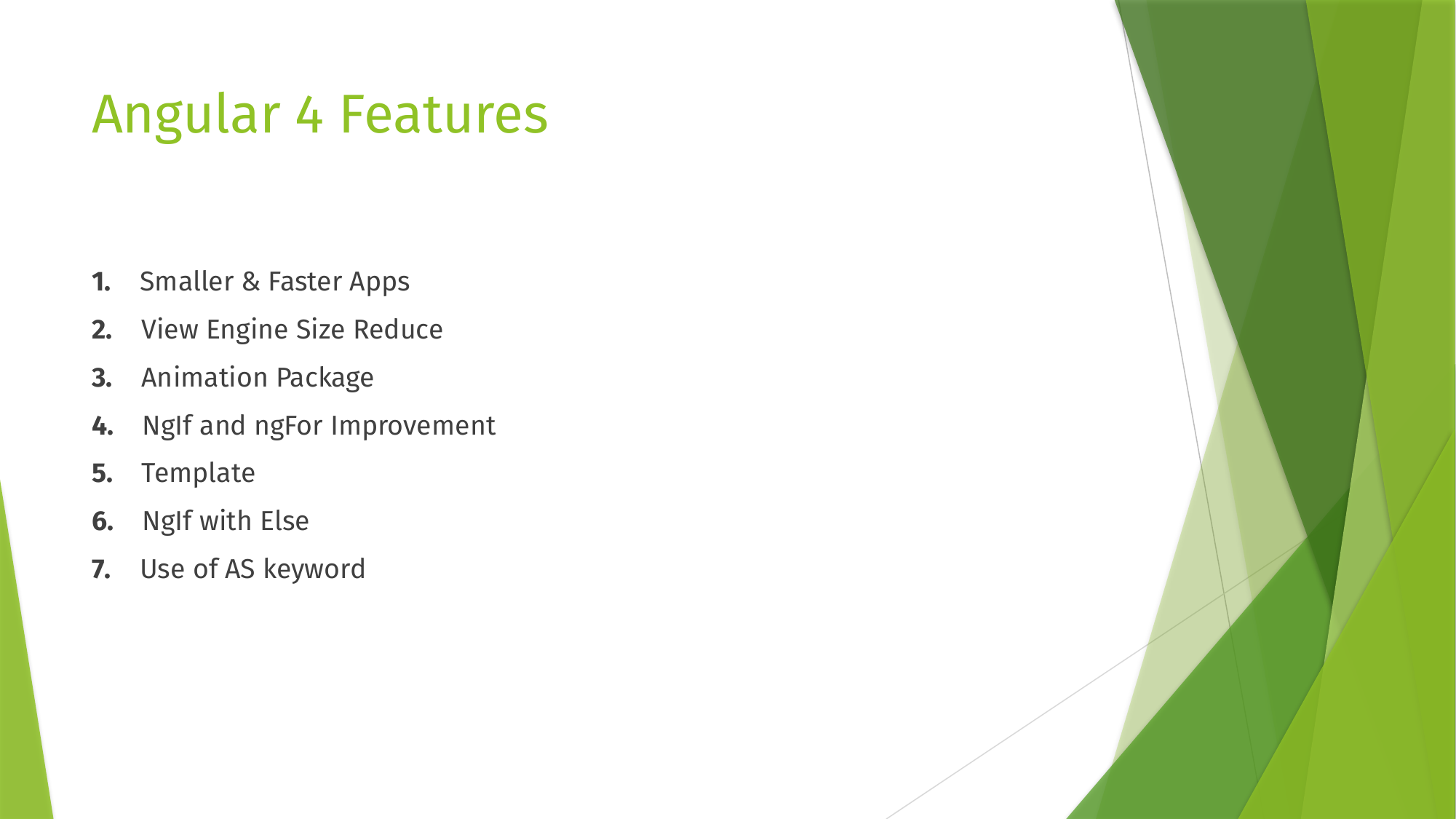

# Angular 4 Features
1.    Smaller & Faster Apps
2.    View Engine Size Reduce
3.    Animation Package
4.    NgIf and ngFor Improvement
5.    Template
6.    NgIf with Else
7.    Use of AS keyword